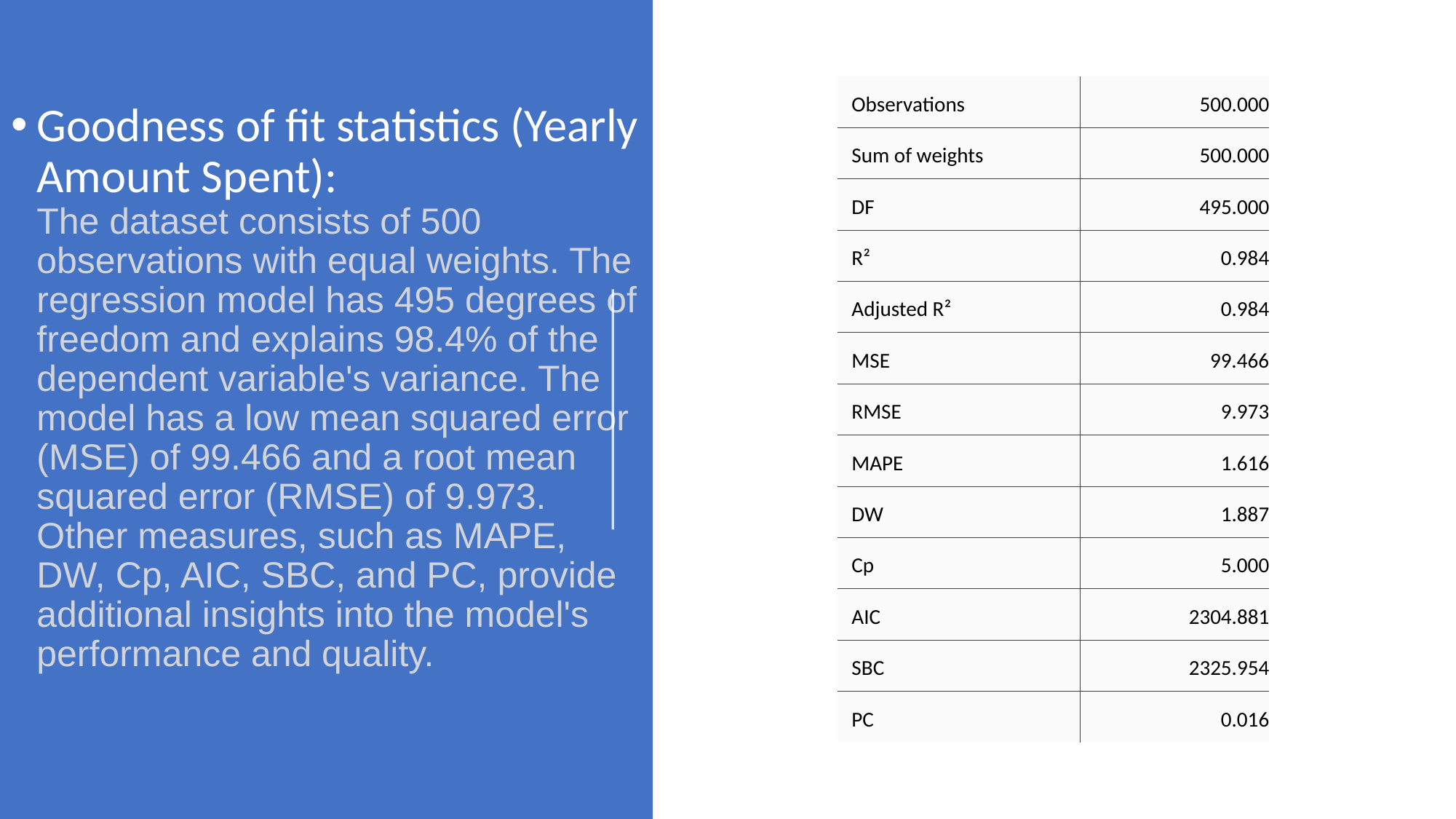

# Goodness of fit statistics (Yearly Amount Spent): The dataset consists of 500 observations with equal weights. The regression model has 495 degrees of freedom and explains 98.4% of the dependent variable's variance. The model has a low mean squared error (MSE) of 99.466 and a root mean squared error (RMSE) of 9.973. Other measures, such as MAPE, DW, Cp, AIC, SBC, and PC, provide additional insights into the model's performance and quality.
| Observations | 500.000 |
| --- | --- |
| Sum of weights | 500.000 |
| DF | 495.000 |
| R² | 0.984 |
| Adjusted R² | 0.984 |
| MSE | 99.466 |
| RMSE | 9.973 |
| MAPE | 1.616 |
| DW | 1.887 |
| Cp | 5.000 |
| AIC | 2304.881 |
| SBC | 2325.954 |
| PC | 0.016 |